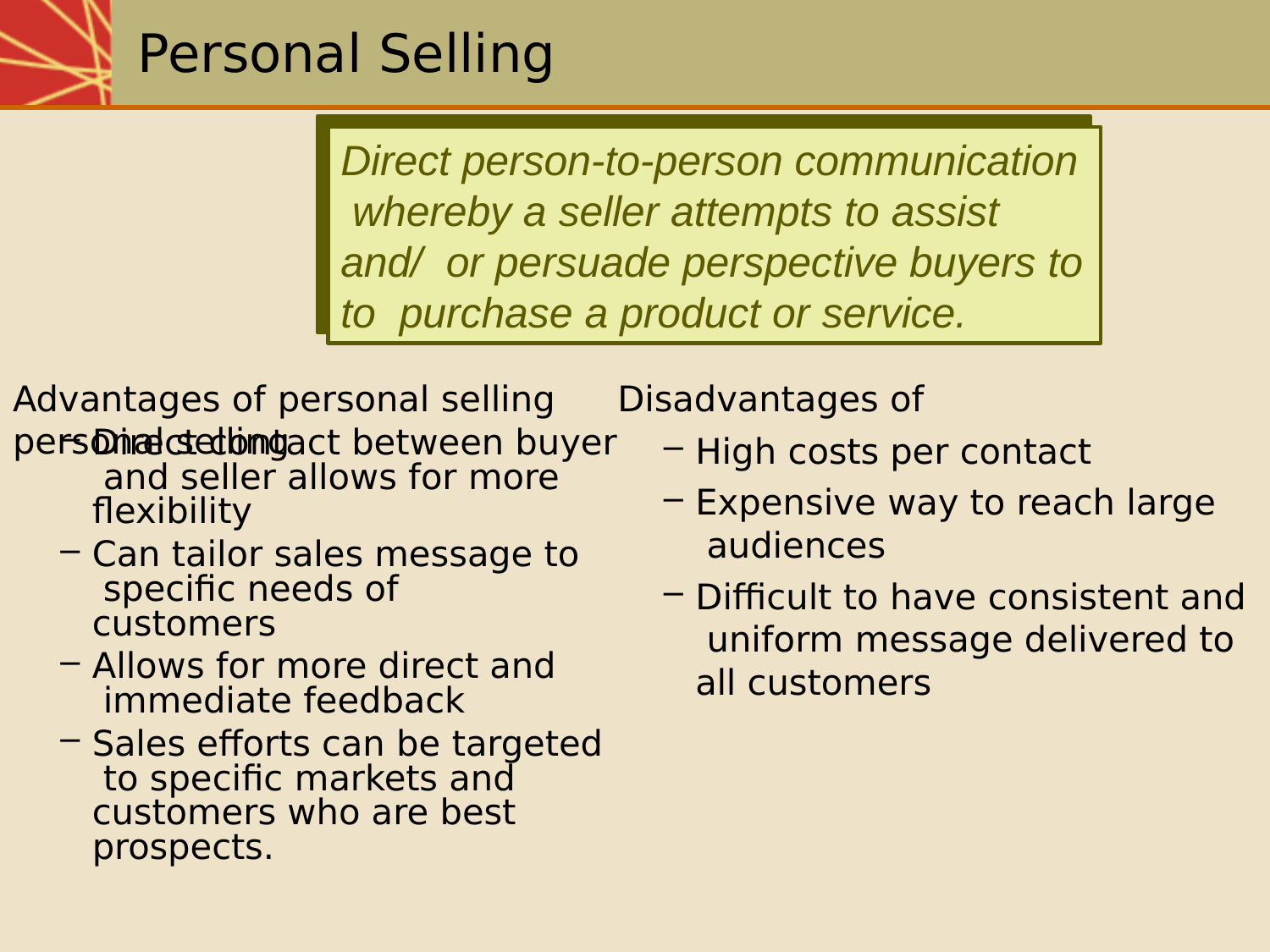

# Personal Selling

Direct person-to-person communication  whereby a seller attempts to assist and/  or persuade perspective buyers to to  purchase a product or service.
Advantages of personal selling	Disadvantages of personal selling
High costs per contact
Expensive way to reach large  audiences
Difficult to have consistent and  uniform message delivered to  all customers
Direct contact between buyer  and seller allows for more  flexibility
Can tailor sales message to  specific needs of customers
Allows for more direct and  immediate feedback
Sales efforts can be targeted  to specific markets and  customers who are best  prospects.